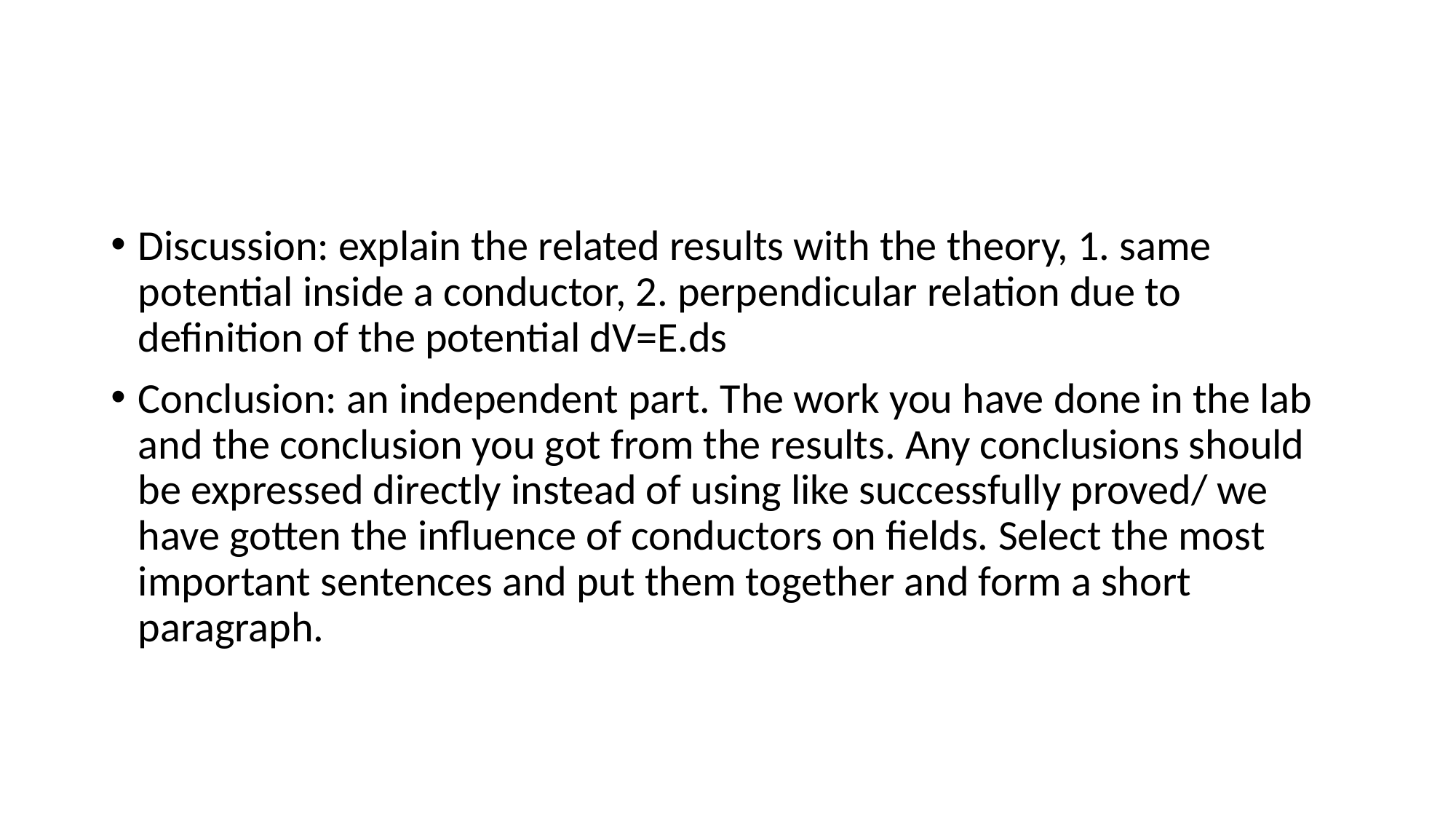

#
Discussion: explain the related results with the theory, 1. same potential inside a conductor, 2. perpendicular relation due to definition of the potential dV=E.ds
Conclusion: an independent part. The work you have done in the lab and the conclusion you got from the results. Any conclusions should be expressed directly instead of using like successfully proved/ we have gotten the influence of conductors on fields. Select the most important sentences and put them together and form a short paragraph.